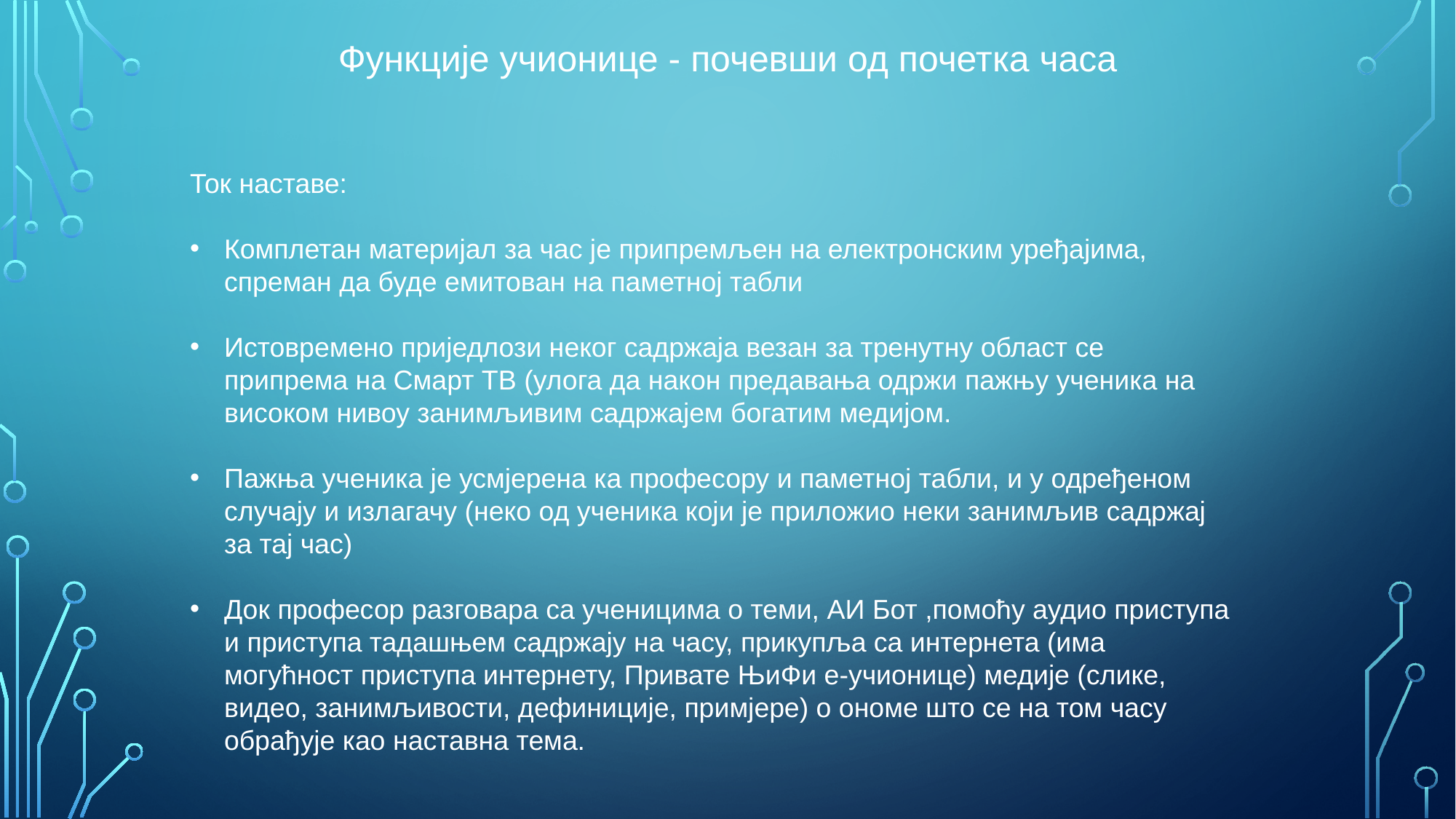

Функције учионице - почевши од почетка часа
Ток наставе:

Комплетан материјал за час је припремљен на електронским уређајима, спреман да буде емитован на паметној табли
Истовремено приједлози неког садржаја везан за тренутну област се припрема на Смарт ТВ (улога да након предавања одржи пажњу ученика на високом нивоу занимљивим садржајем богатим медијом.
Пажња ученика је усмјерена ка професору и паметној табли, и у одређеном случају и излагачу (неко од ученика који је приложио неки занимљив садржај за тај час)
Док професор разговара са ученицима о теми, АИ Бот ,помоћу аудио приступа и приступа тадашњем садржају на часу, прикупља са интернета (има могућност приступа интернету, Привате ЊиФи е-учионице) медије (слике, видео, занимљивости, дефиниције, примјере) о ономе што се на том часу обрађује као наставна тема.